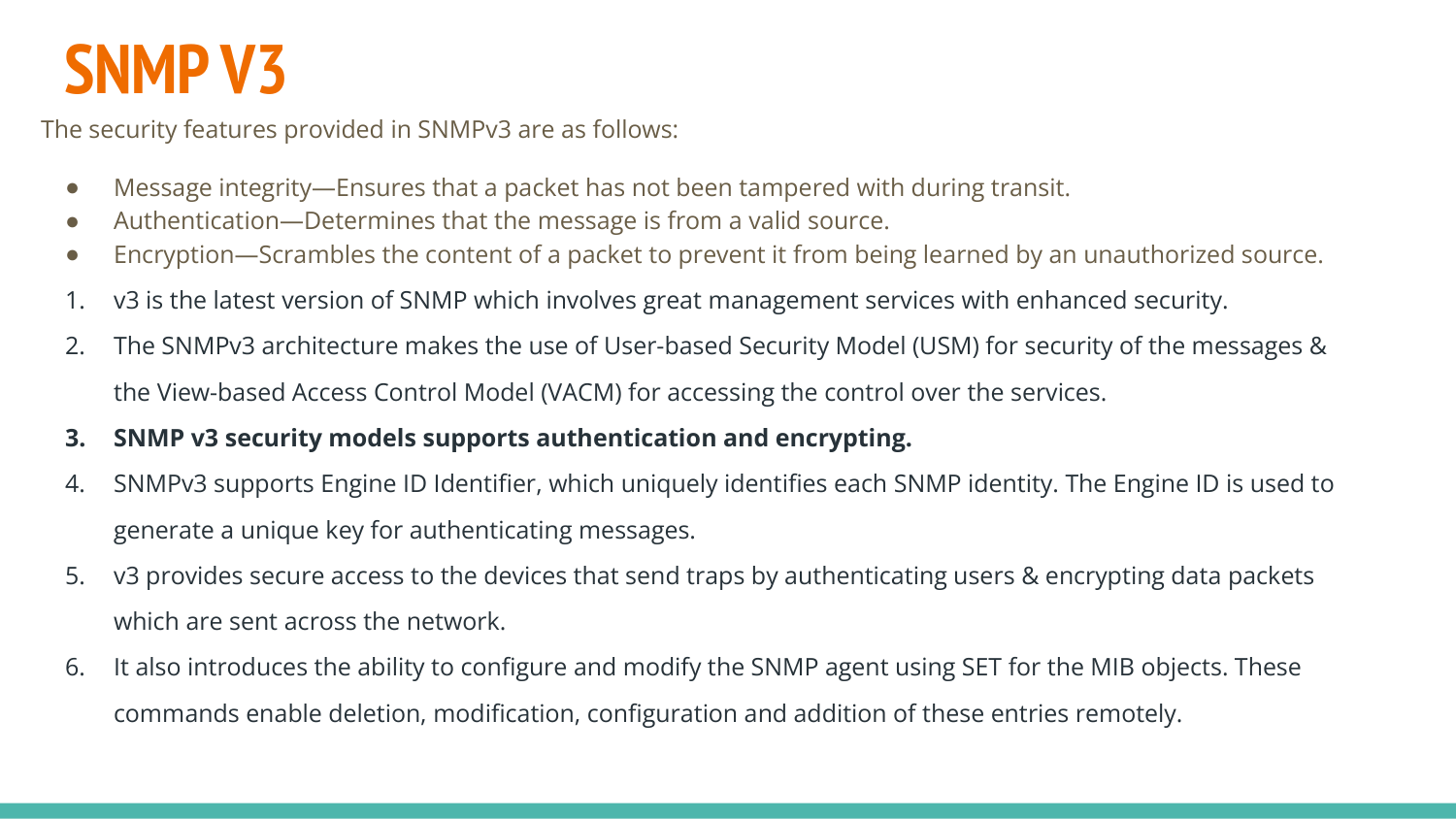

# SNMP V3

The security features provided in SNMPv3 are as follows:
Message integrity—Ensures that a packet has not been tampered with during transit.
Authentication—Determines that the message is from a valid source.
Encryption—Scrambles the content of a packet to prevent it from being learned by an unauthorized source.
v3 is the latest version of SNMP which involves great management services with enhanced security.
The SNMPv3 architecture makes the use of User-based Security Model (USM) for security of the messages & the View-based Access Control Model (VACM) for accessing the control over the services.
SNMP v3 security models supports authentication and encrypting.
SNMPv3 supports Engine ID Identifier, which uniquely identifies each SNMP identity. The Engine ID is used to generate a unique key for authenticating messages.
v3 provides secure access to the devices that send traps by authenticating users & encrypting data packets which are sent across the network.
It also introduces the ability to configure and modify the SNMP agent using SET for the MIB objects. These commands enable deletion, modification, configuration and addition of these entries remotely.